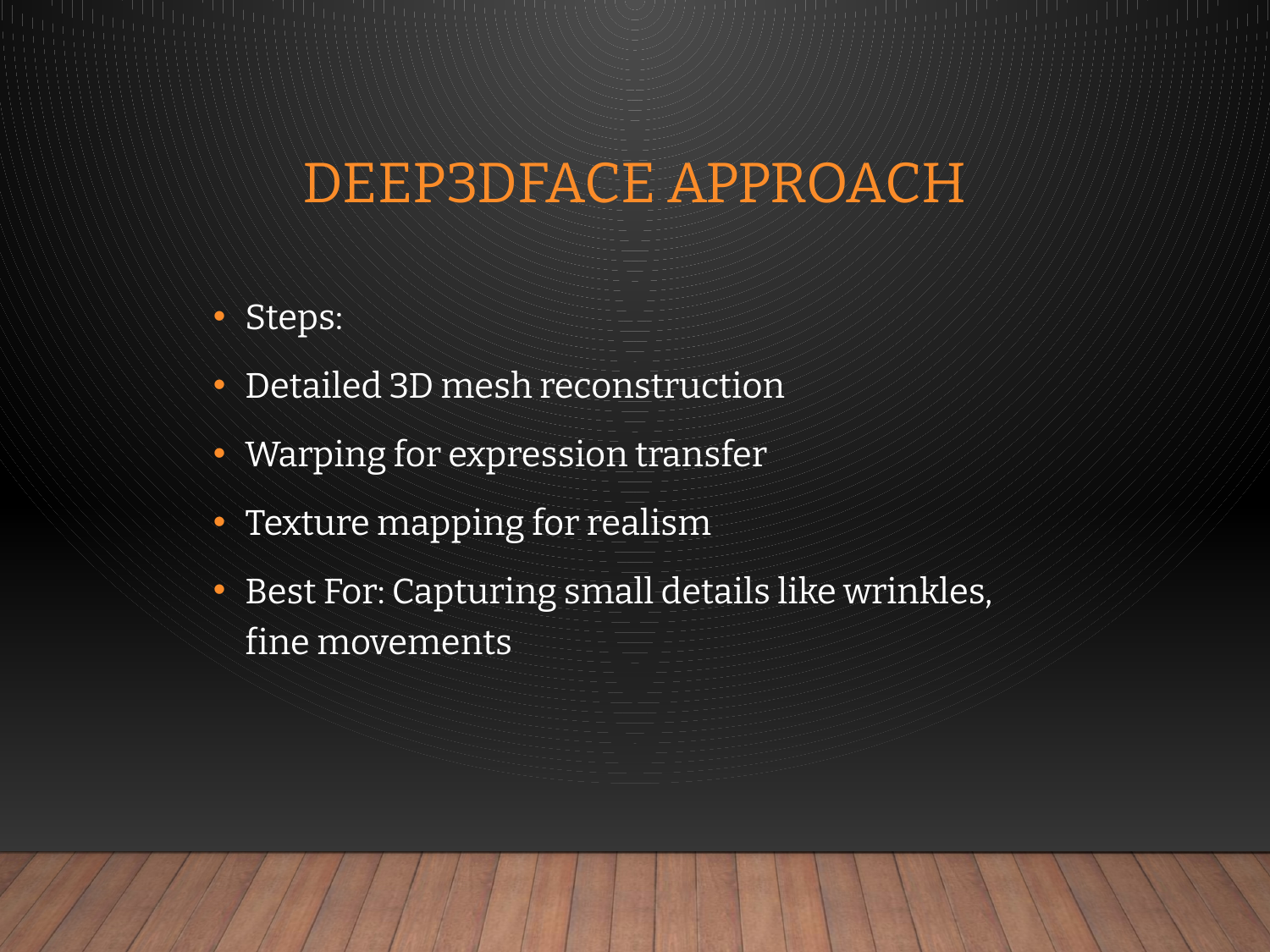

# Deep3DFace Approach
Steps:
Detailed 3D mesh reconstruction
Warping for expression transfer
Texture mapping for realism
Best For: Capturing small details like wrinkles, fine movements